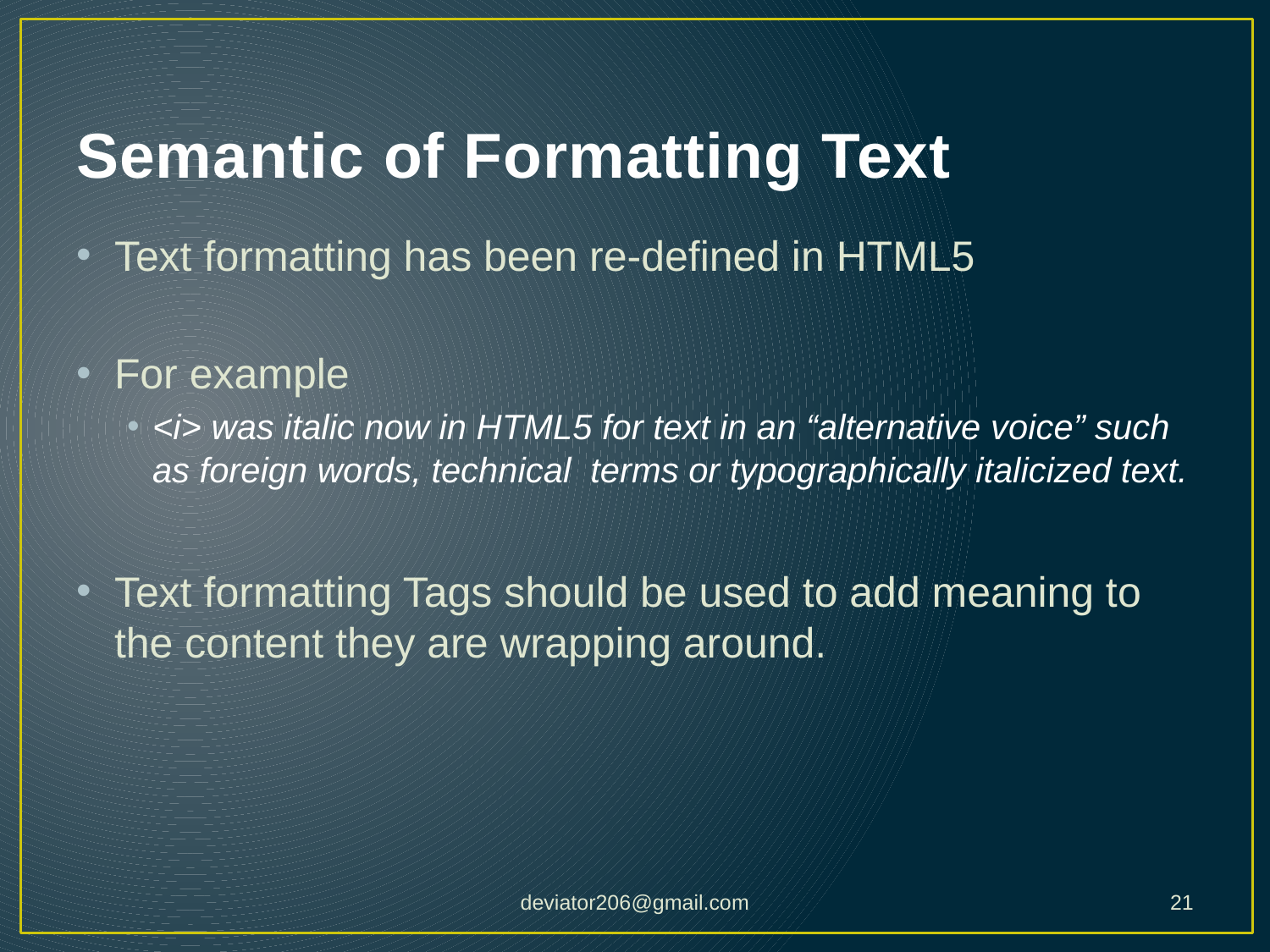

# Semantic of Formatting Text
Text formatting has been re-defined in HTML5

For example
<i> was italic now in HTML5 for text in an “alternative voice” such as foreign words, technical  terms or typographically italicized text.

Text formatting Tags should be used to add meaning to the content they are wrapping around.
deviator206@gmail.com
21